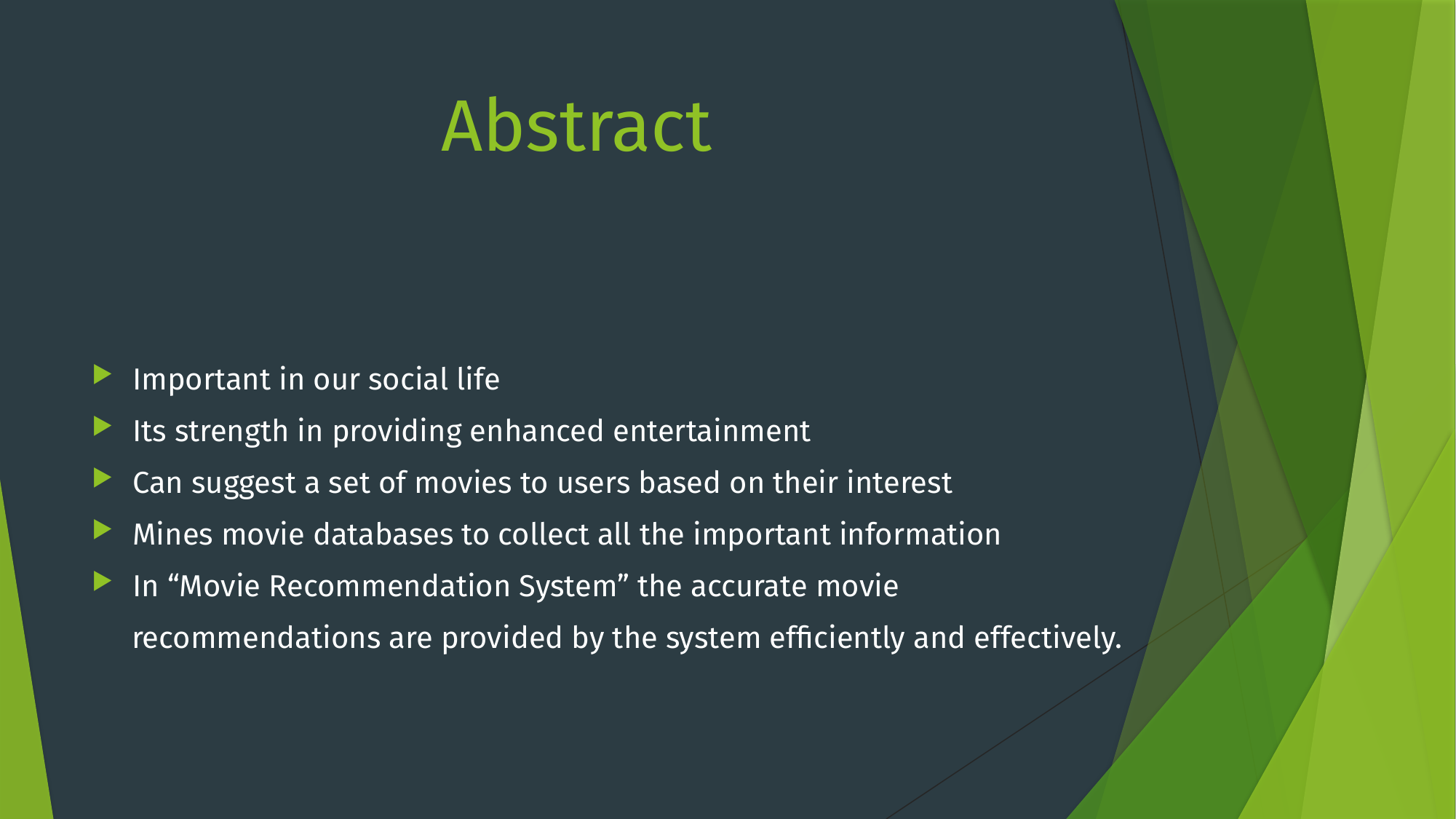

# Abstract
Important in our social life
Its strength in providing enhanced entertainment
Can suggest a set of movies to users based on their interest
Mines movie databases to collect all the important information
In “Movie Recommendation System” the accurate movie
     recommendations are provided by the system efficiently and effectively.